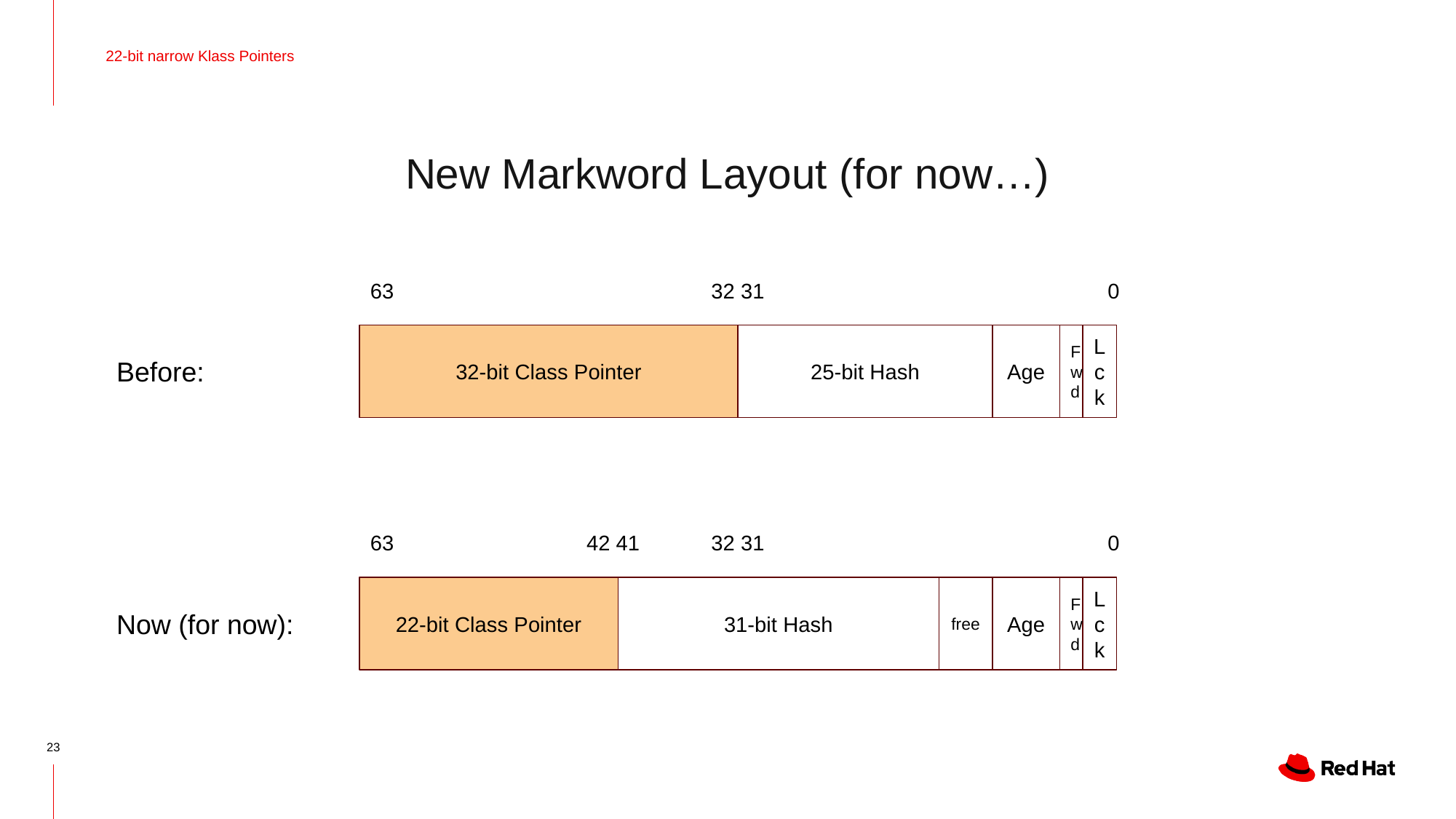

22-bit narrow Klass Pointers
# New Markword Layout (for now…)
63
32 31
0
32-bit Class Pointer
25-bit Hash
Age
Fwd
Lck
Before:
63
42 41
32 31
0
22-bit Class Pointer
31-bit Hash
free
Age
Fwd
Lck
Now (for now):
23